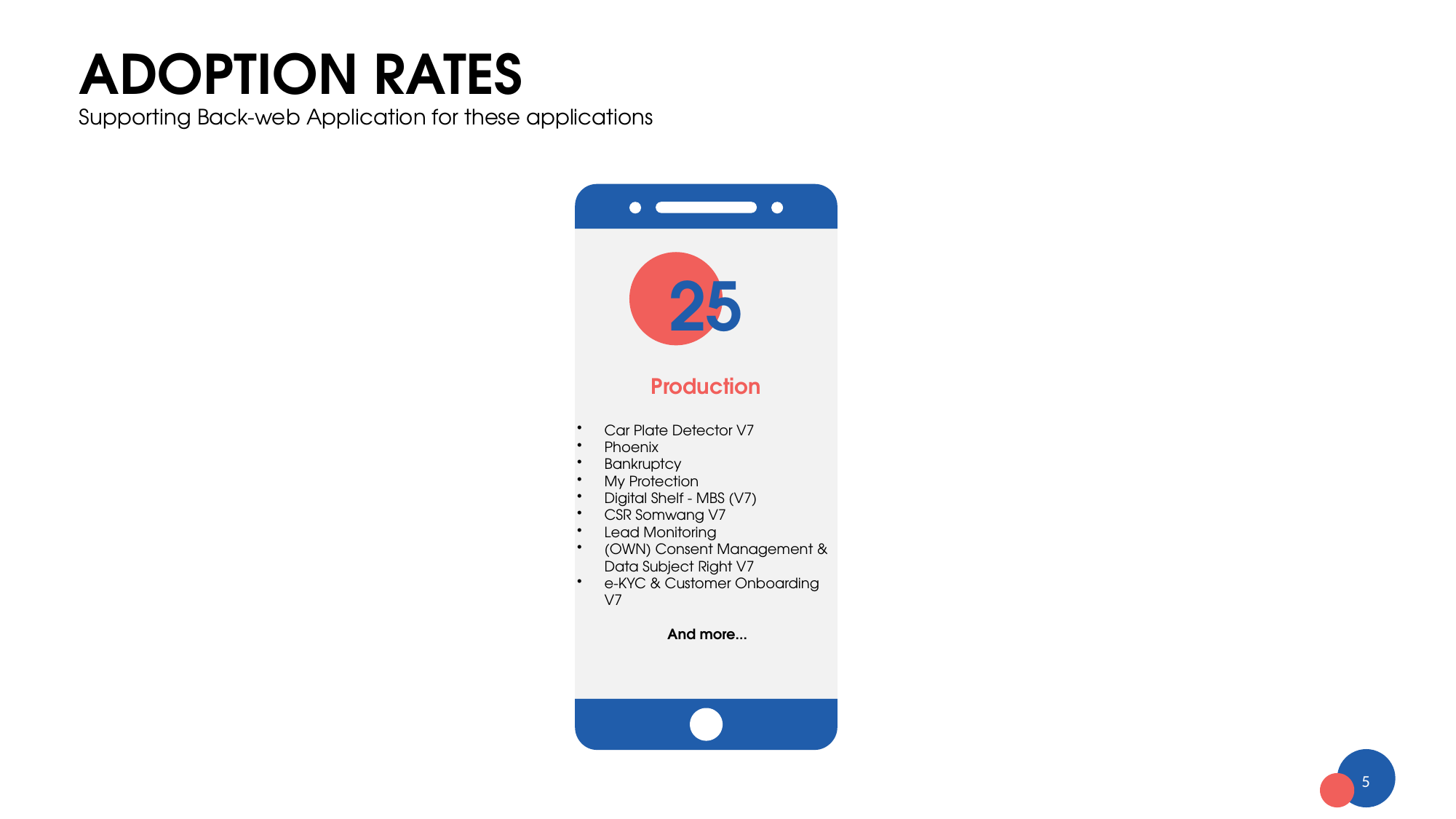

# ADOPTION RATES Supporting Back-web Application for these applications

25
Production

Car Plate Detector V7
Phoenix
Bankruptcy
My Protection
Digital Shelf - MBS (V7)
CSR Somwang V7
Lead Monitoring
(OWN) Consent Management & Data Subject Right V7
e-KYC & Customer Onboarding V7

And more...
5